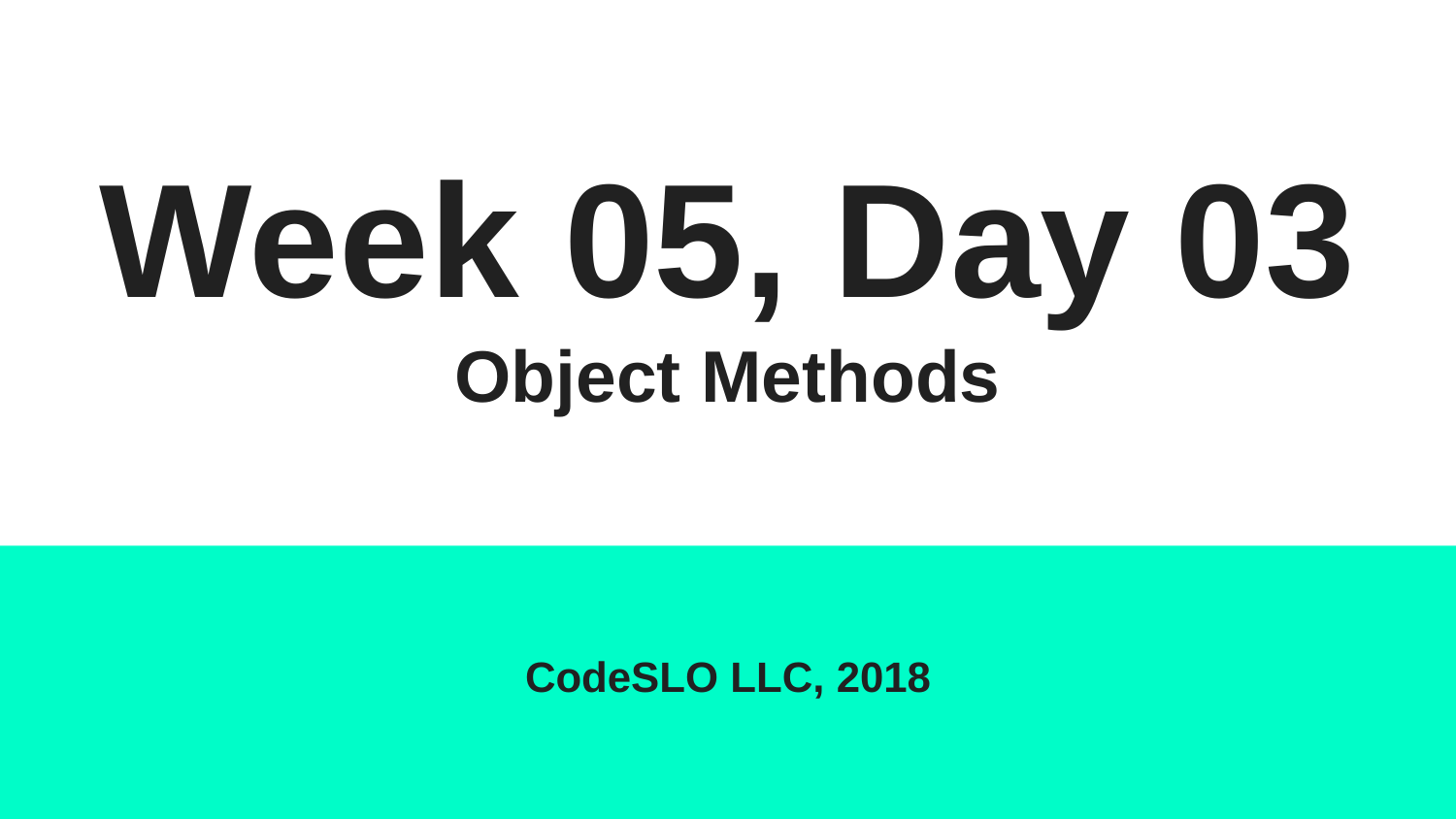

# Week 05, Day 03
Object Methods
CodeSLO LLC, 2018